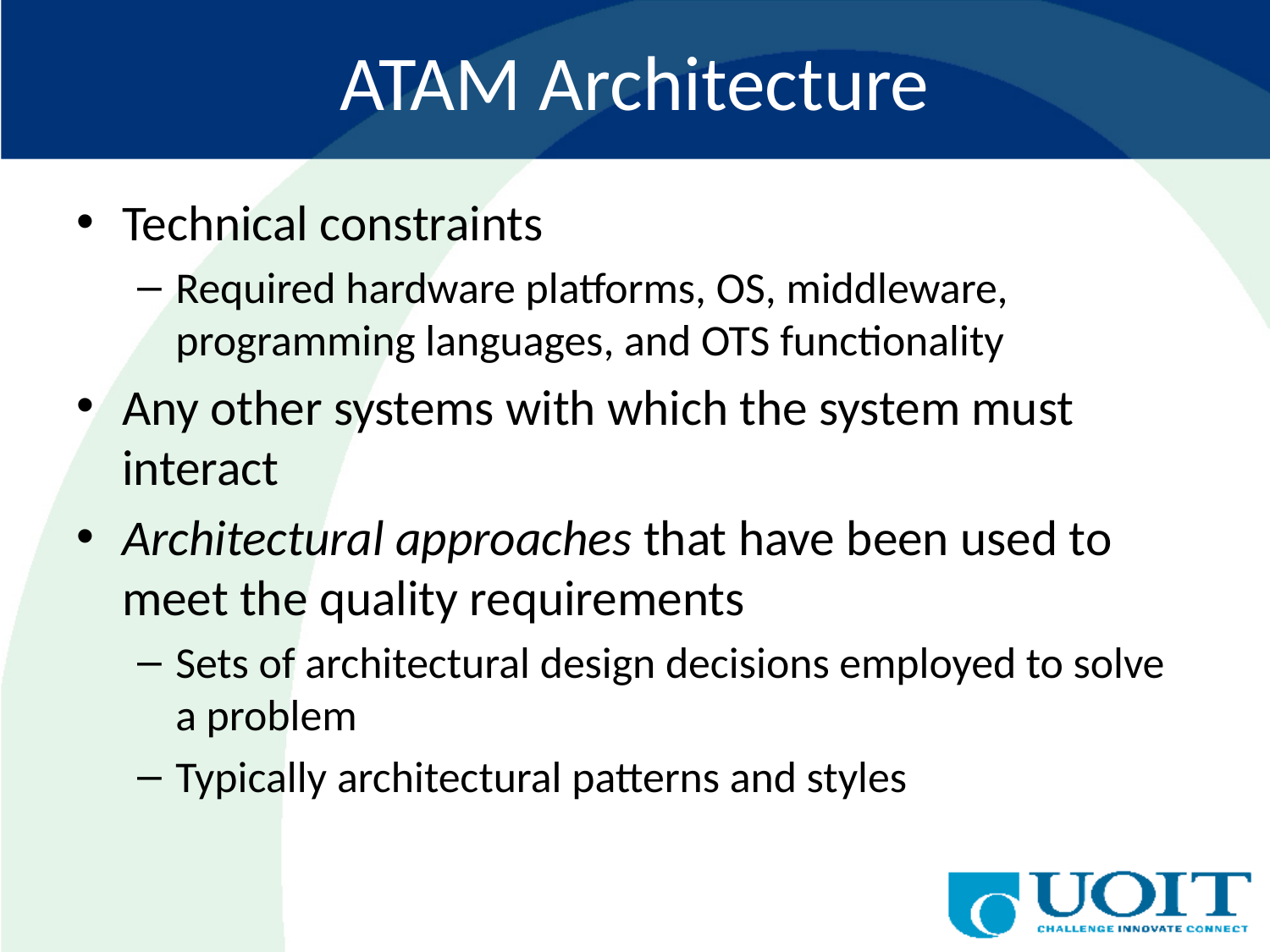

# ATAM Architecture
Technical constraints
Required hardware platforms, OS, middleware, programming languages, and OTS functionality
Any other systems with which the system must interact
Architectural approaches that have been used to meet the quality requirements
Sets of architectural design decisions employed to solve a problem
Typically architectural patterns and styles